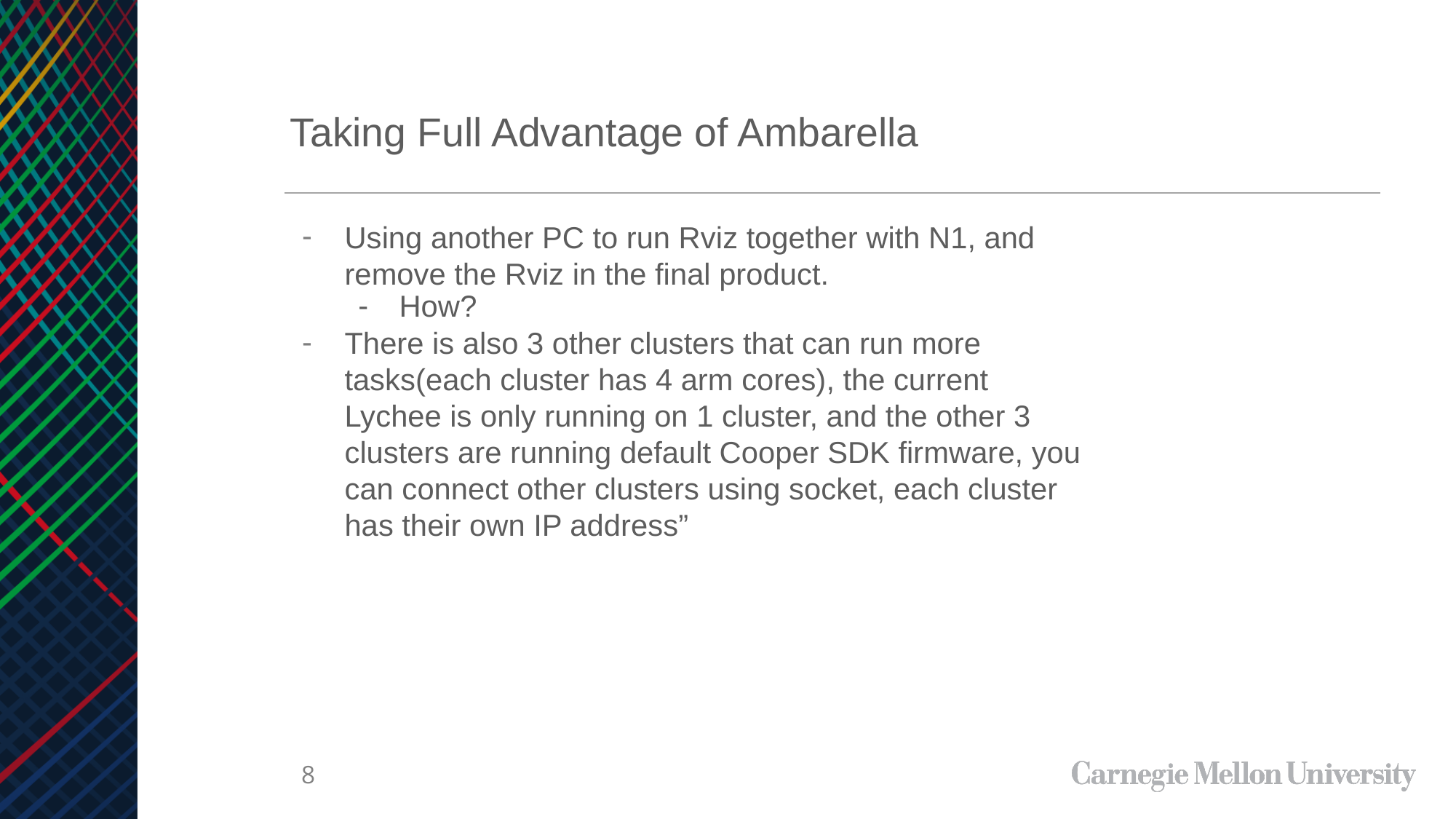

Taking Full Advantage of Ambarella
Using another PC to run Rviz together with N1, and remove the Rviz in the final product.
How?
There is also 3 other clusters that can run more tasks(each cluster has 4 arm cores), the current Lychee is only running on 1 cluster, and the other 3 clusters are running default Cooper SDK firmware, you can connect other clusters using socket, each cluster has their own IP address”
8